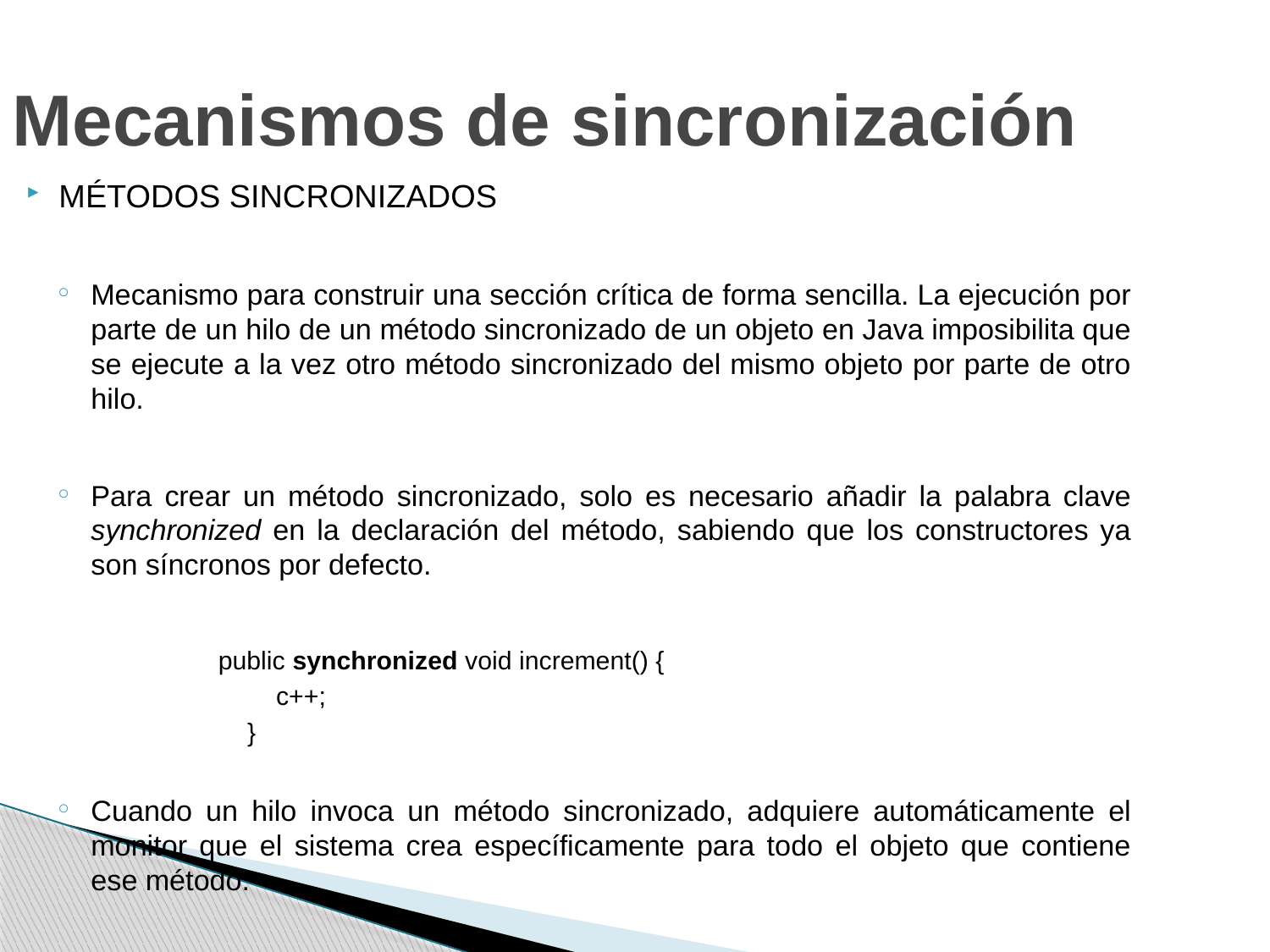

Mecanismos de sincronización
MÉTODOS SINCRONIZADOS

Mecanismo para construir una sección crítica de forma sencilla. La ejecución por parte de un hilo de un método sincronizado de un objeto en Java imposibilita que se ejecute a la vez otro método sincronizado del mismo objeto por parte de otro hilo.

Para crear un método sincronizado, solo es necesario añadir la palabra clave synchronized en la declaración del método, sabiendo que los constructores ya son síncronos por defecto.

 public synchronized void increment() {
         c++;
     }

Cuando un hilo invoca un método sincronizado, adquiere automáticamente el monitor que el sistema crea específicamente para todo el objeto que contiene ese método.